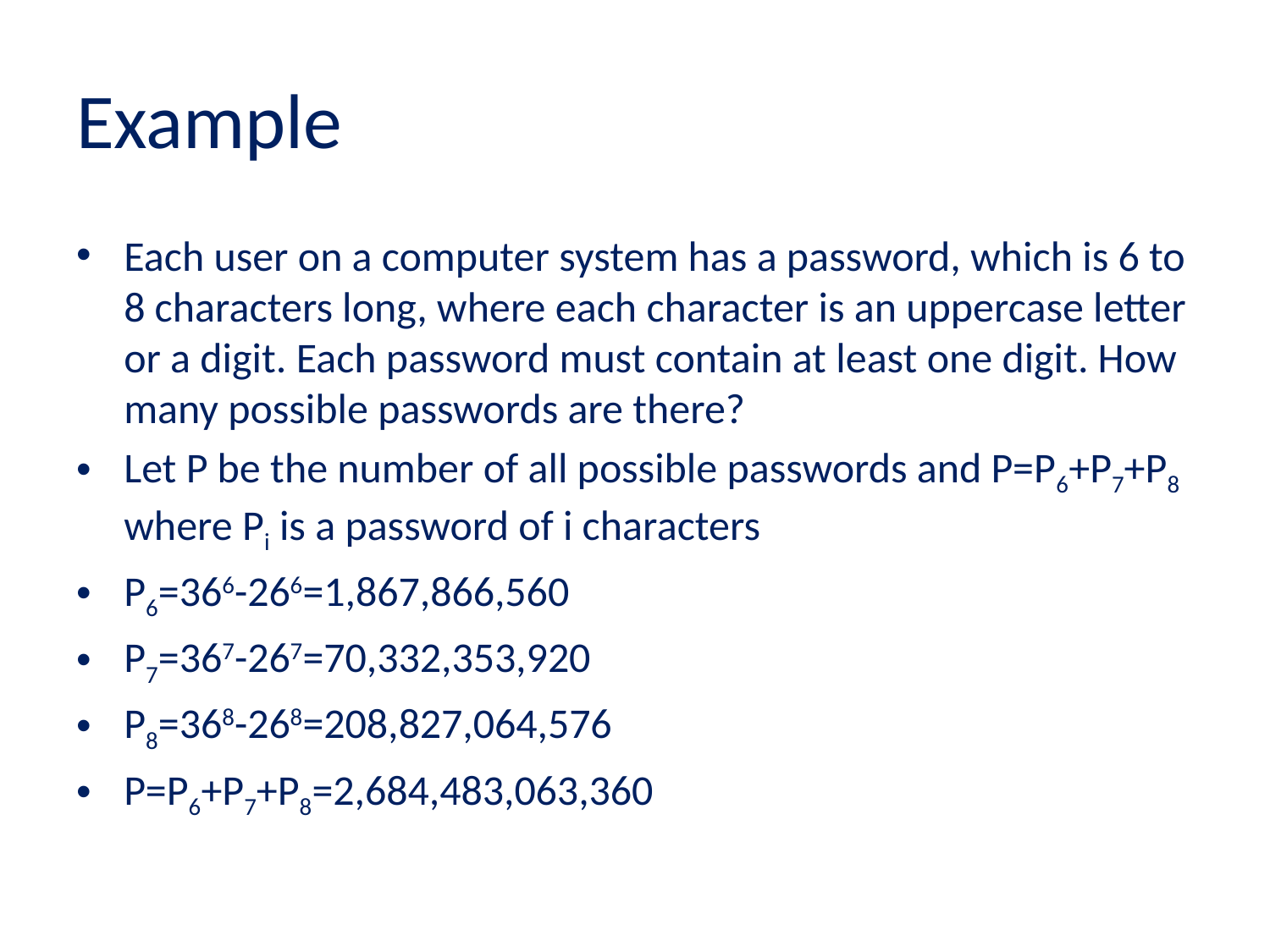

# Example
Each user on a computer system has a password, which is 6 to 8 characters long, where each character is an uppercase letter or a digit. Each password must contain at least one digit. How many possible passwords are there?
Let P be the number of all possible passwords and P=P6+P7+P8 where Pi is a password of i characters
P6=366-266=1,867,866,560
P7=367-267=70,332,353,920
P8=368-268=208,827,064,576
P=P6+P7+P8=2,684,483,063,360
18